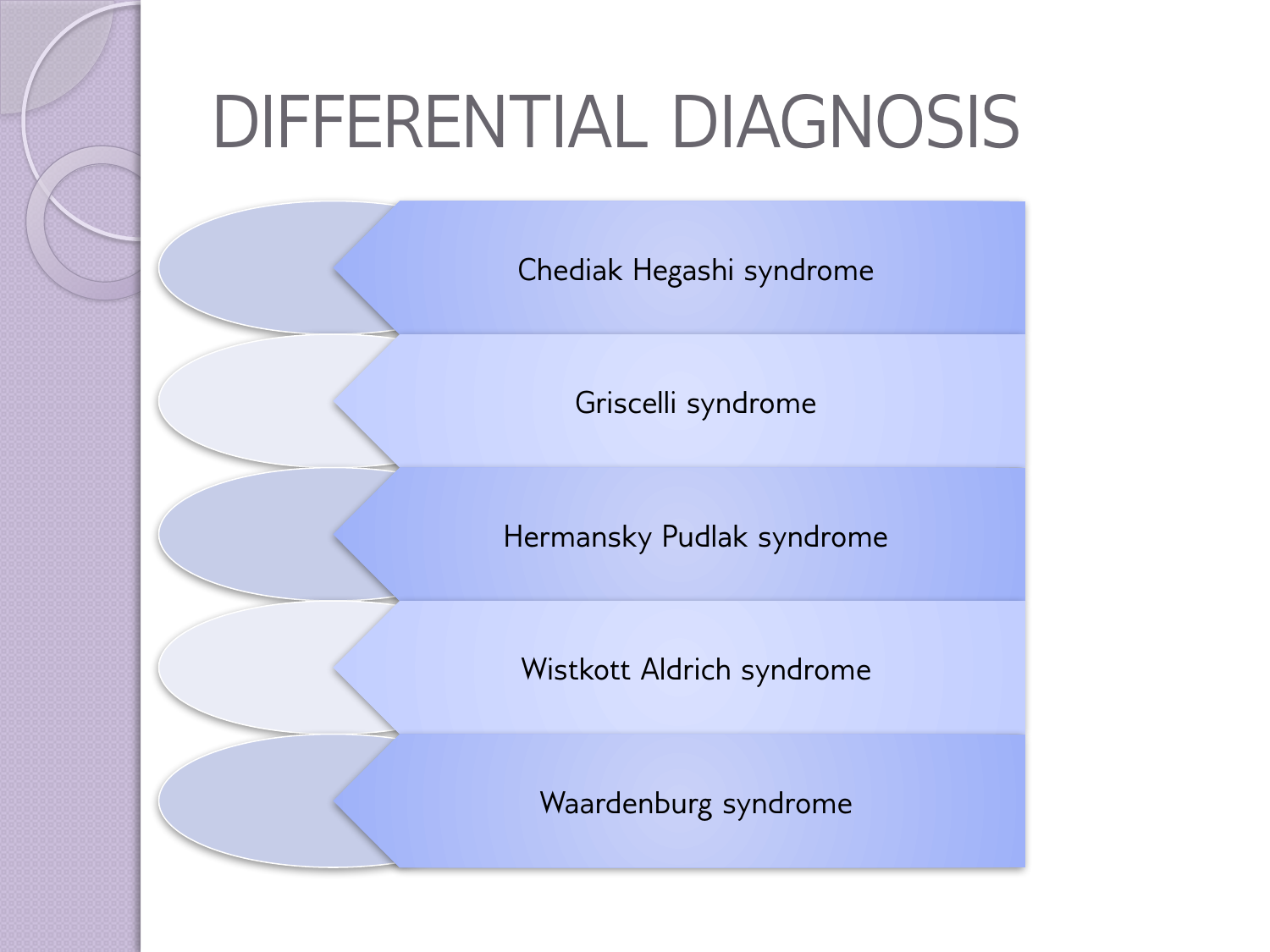

# DIFFERENTIAL DIAGNOSIS
Chediak Hegashi syndrome
Griscelli syndrome
Hermansky Pudlak syndrome
Wistkott Aldrich syndrome
Waardenburg syndrome